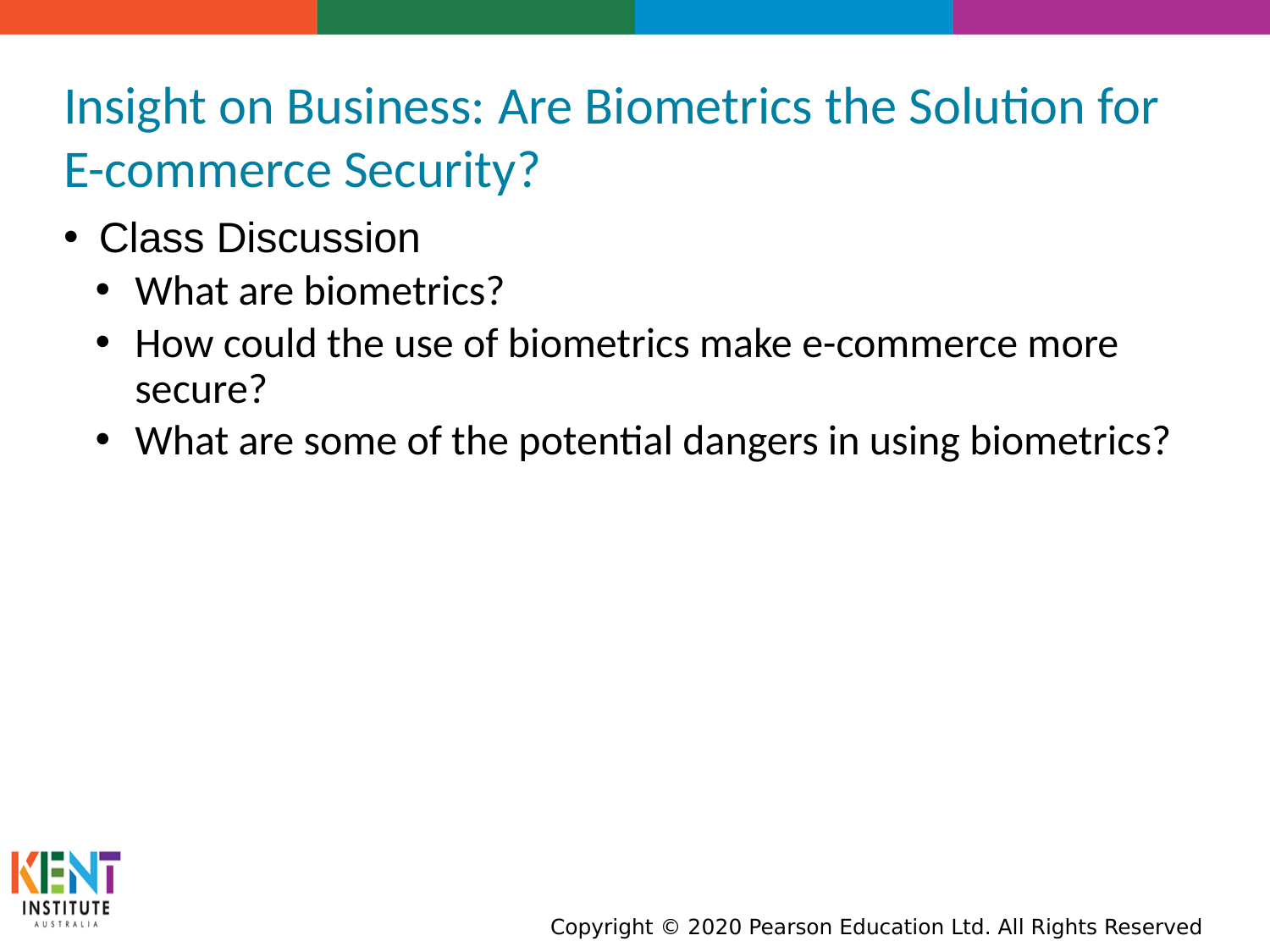

# Insight on Business: Are Biometrics the Solution for E-commerce Security?
Class Discussion
What are biometrics?
How could the use of biometrics make e-commerce more secure?
What are some of the potential dangers in using biometrics?